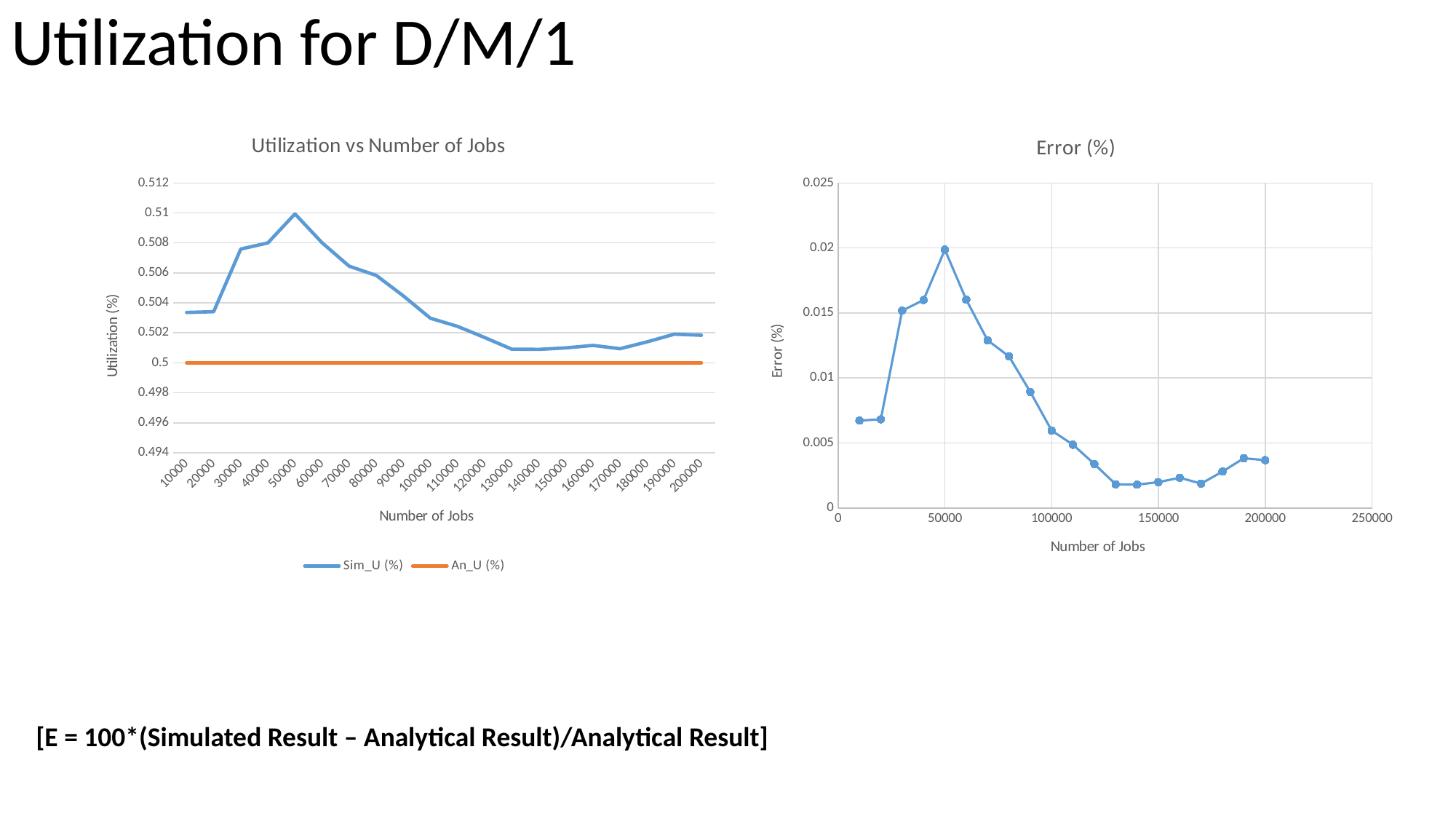

# Utilization for D/M/1

### Chart:

| Category | Error (%) |
|---|---|

### Chart: Utilization vs Number of Jobs

| Category | Sim_U (%) | An_U (%) |
|---|---|---|
| 10000 | 0.503362 | 0.5 |
| 20000 | 0.503412 | 0.5 |
| 30000 | 0.507589 | 0.5 |
| 40000 | 0.507999 | 0.5 |
| 50000 | 0.509934 | 0.5 |
| 60000 | 0.508011 | 0.5 |
| 70000 | 0.50645 | 0.5 |
| 80000 | 0.505832 | 0.5 |
| 90000 | 0.504465 | 0.5 |
| 100000 | 0.502978 | 0.5 |
| 110000 | 0.502435 | 0.5 |
| 120000 | 0.501693 | 0.5 |
| 130000 | 0.500914 | 0.5 |
| 140000 | 0.500899 | 0.5 |
| 150000 | 0.500997 | 0.5 |
| 160000 | 0.501165 | 0.5 |
| 170000 | 0.500941 | 0.5 |
| 180000 | 0.501403 | 0.5 |
| 190000 | 0.501914 | 0.5 |
| 200000 | 0.501842 | 0.5 |
[E = 100*(Simulated Result – Analytical Result)/Analytical Result]